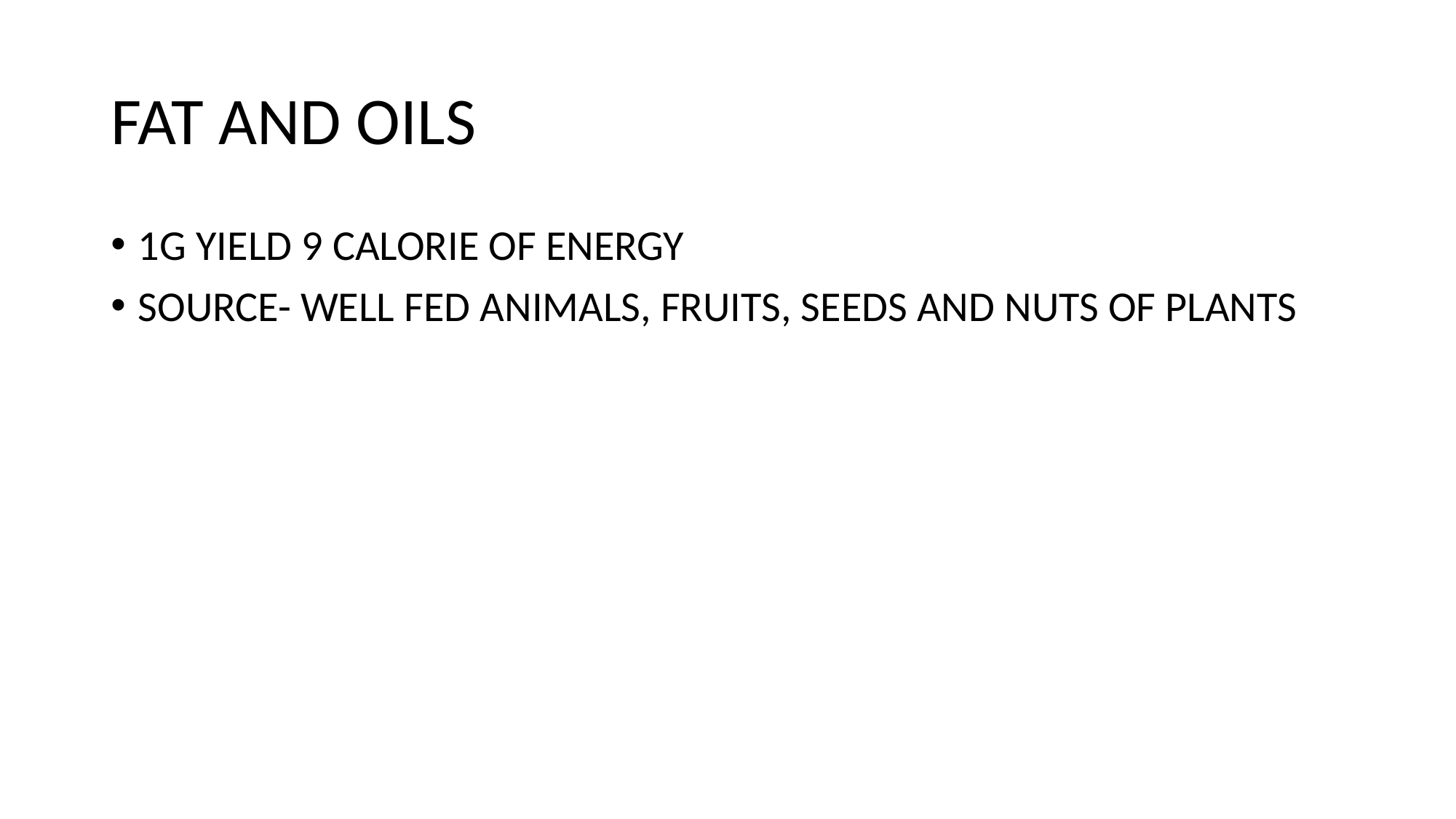

# FAT AND OILS
1G YIELD 9 CALORIE OF ENERGY
SOURCE- WELL FED ANIMALS, FRUITS, SEEDS AND NUTS OF PLANTS